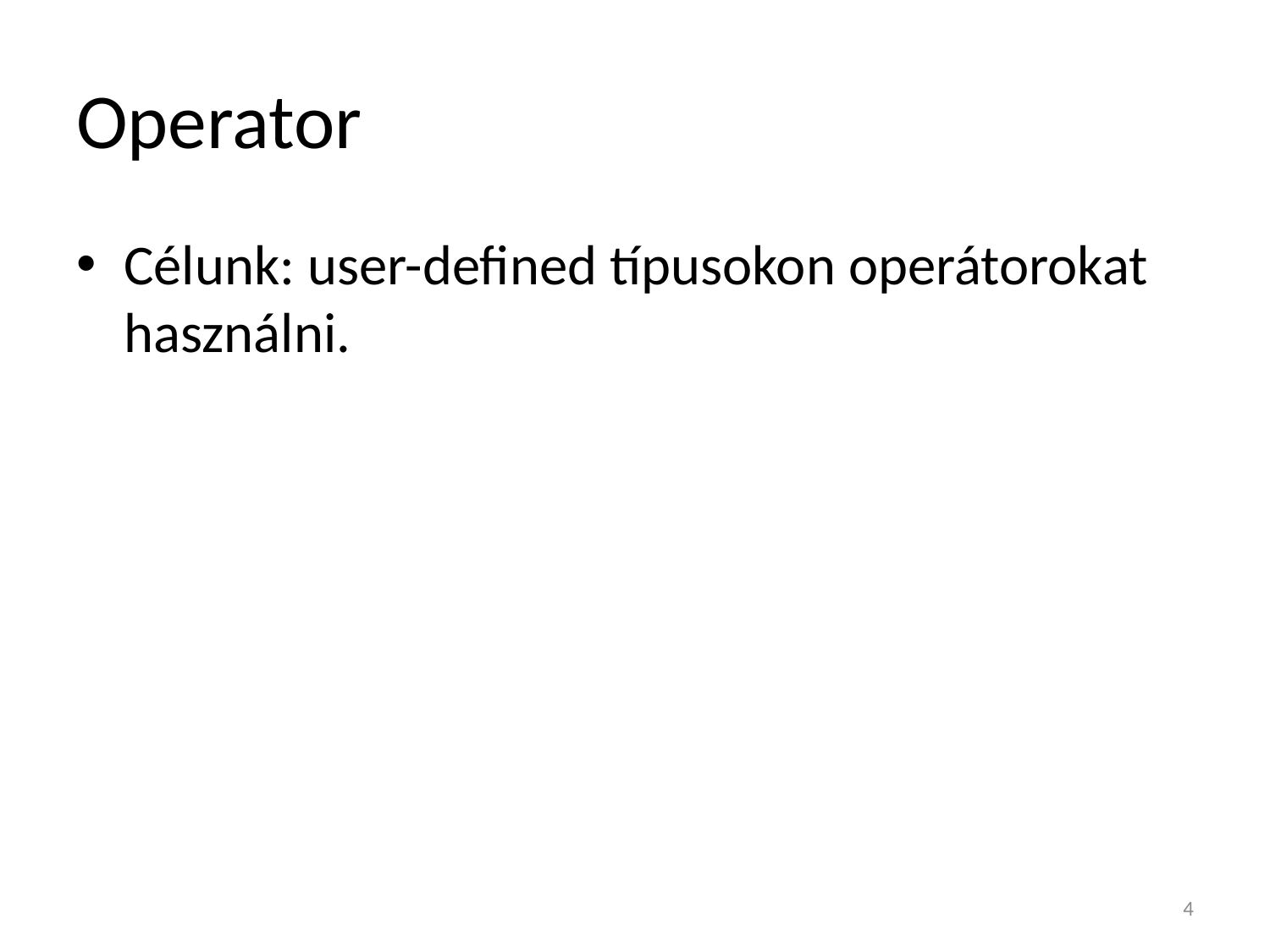

# Operator
Célunk: user-defined típusokon operátorokat használni.
4